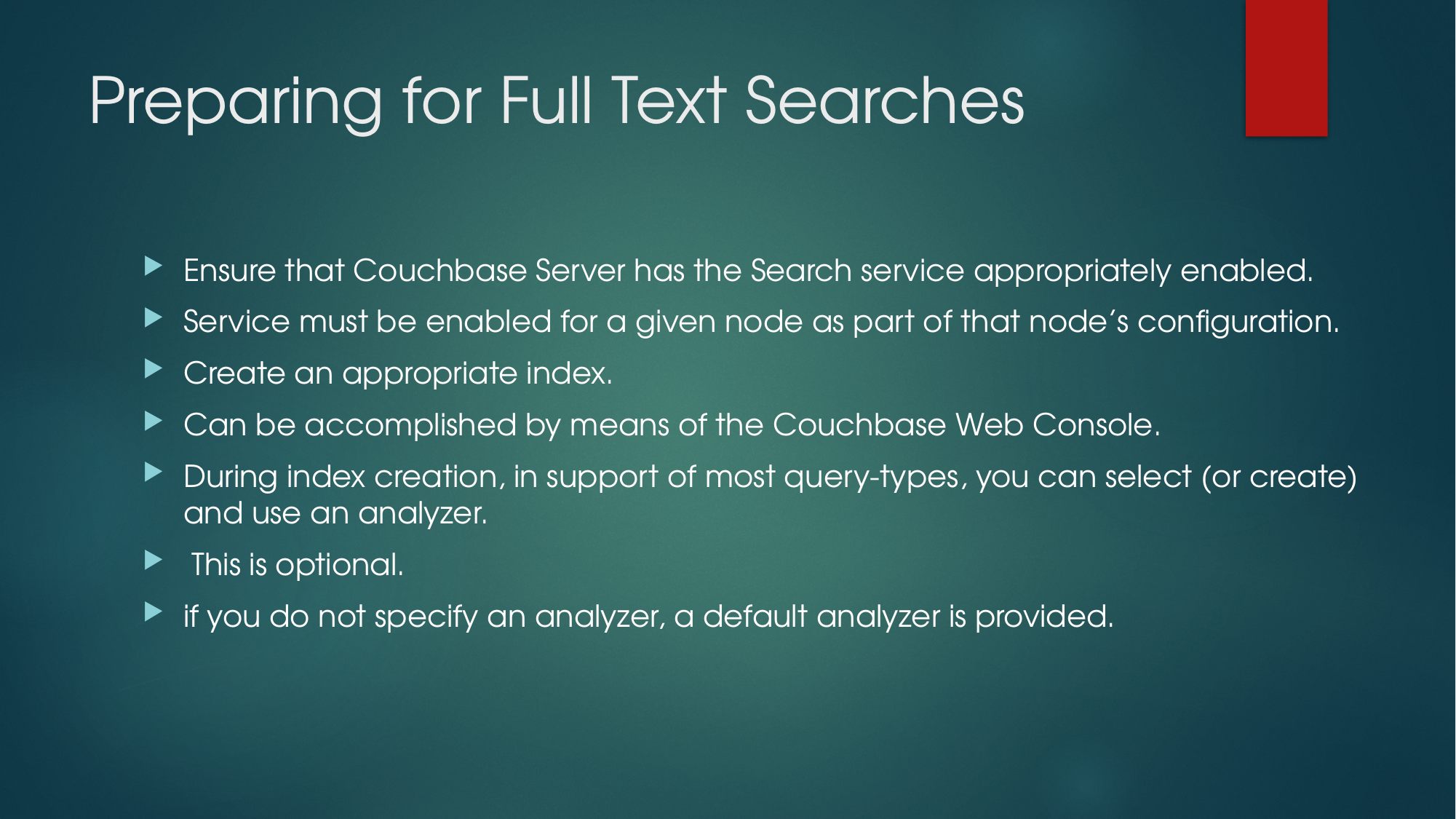

# Preparing for Full Text Searches
Ensure that Couchbase Server has the Search service appropriately enabled.
Service must be enabled for a given node as part of that node’s configuration.
Create an appropriate index.
Can be accomplished by means of the Couchbase Web Console.
During index creation, in support of most query-types, you can select (or create) and use an analyzer.
 This is optional.
if you do not specify an analyzer, a default analyzer is provided.